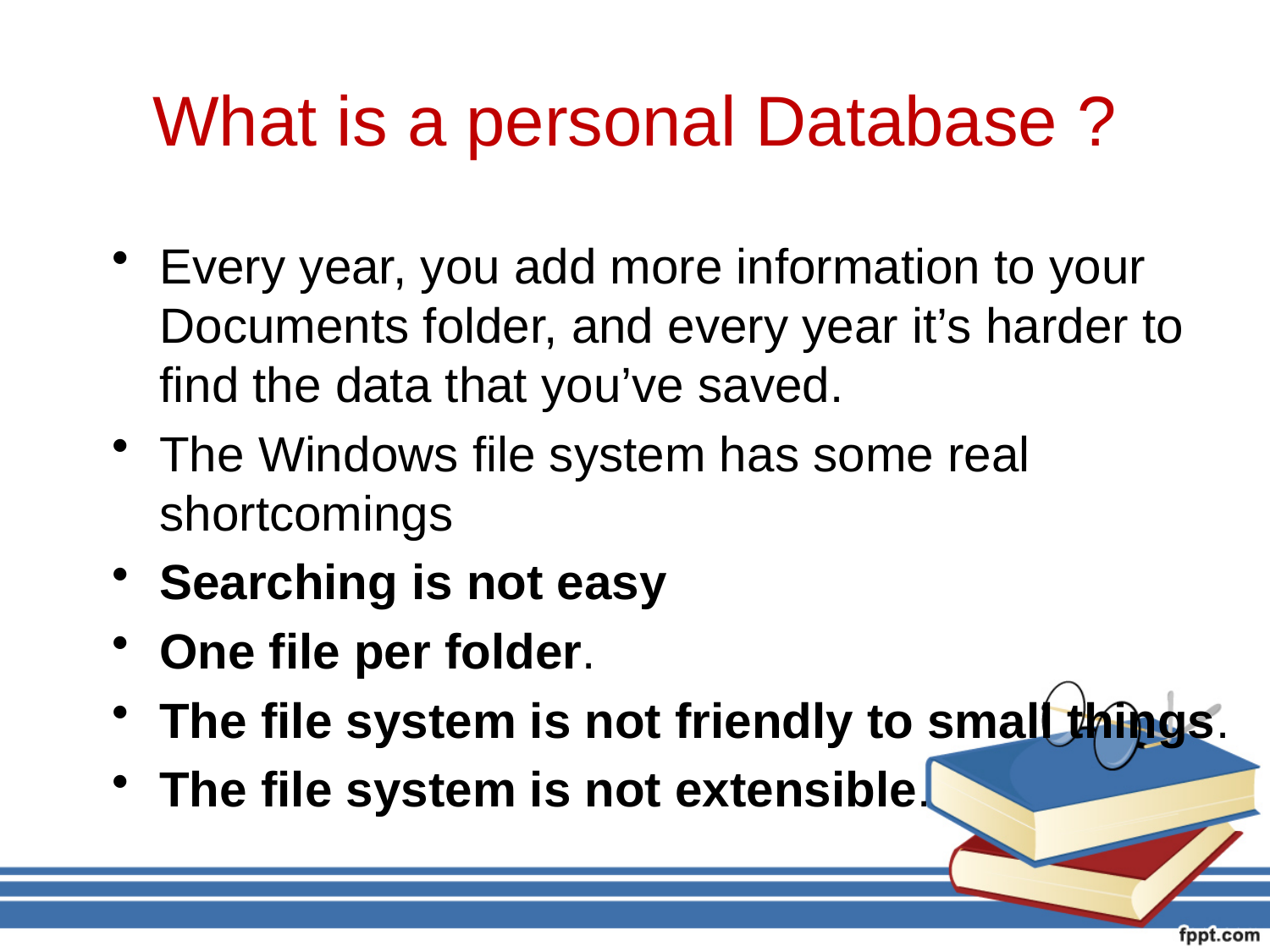

# What is a personal Database ?
Every year, you add more information to your Documents folder, and every year it’s harder to find the data that you’ve saved.
The Windows file system has some real shortcomings
Searching is not easy
One file per folder.
The file system is not friendly to small things.
The file system is not extensible.